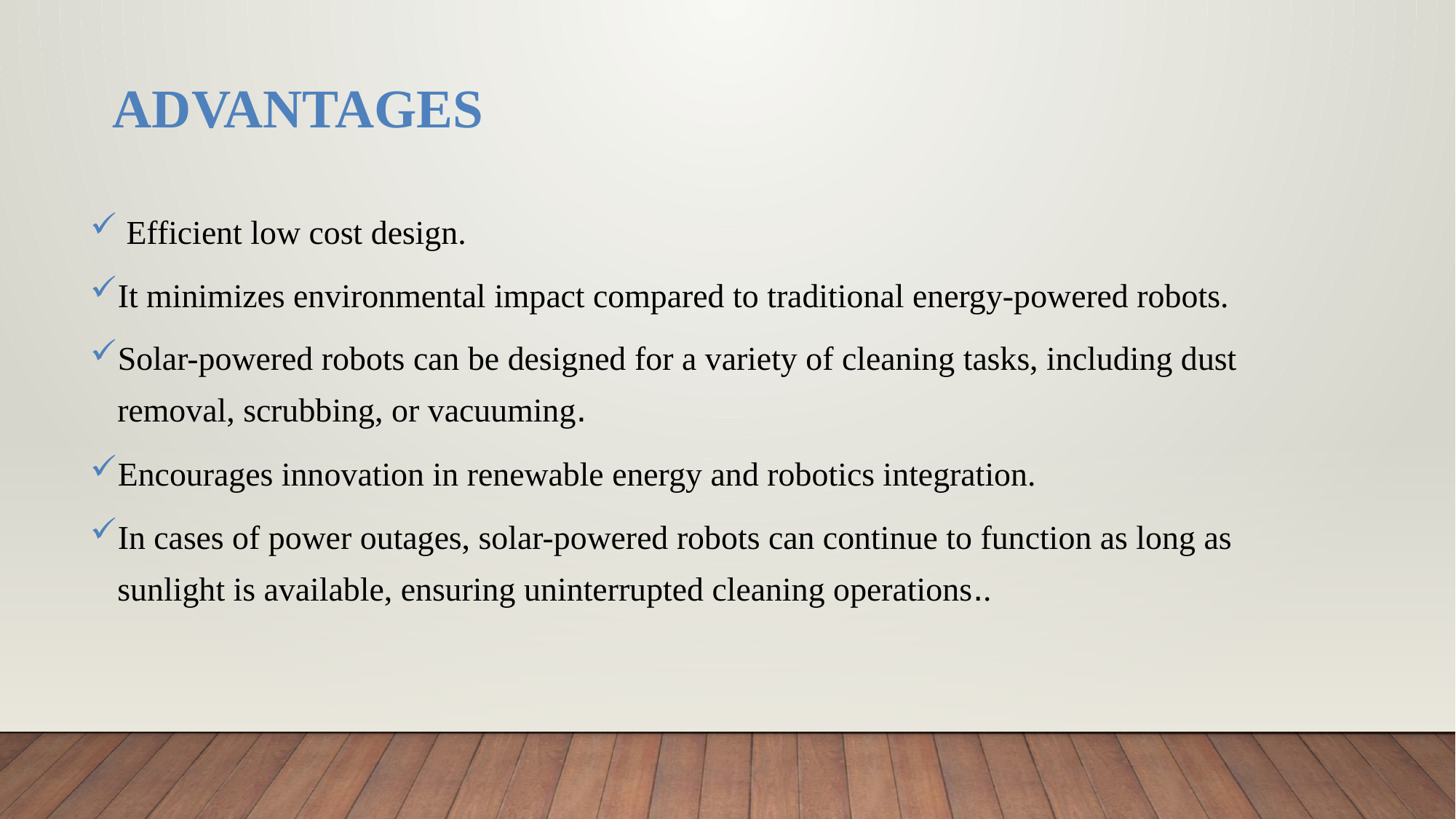

# ADVANTAGES

 Efficient low cost design.
It minimizes environmental impact compared to traditional energy-powered robots.
Solar-powered robots can be designed for a variety of cleaning tasks, including dust removal, scrubbing, or vacuuming.
Encourages innovation in renewable energy and robotics integration.
In cases of power outages, solar-powered robots can continue to function as long as sunlight is available, ensuring uninterrupted cleaning operations..